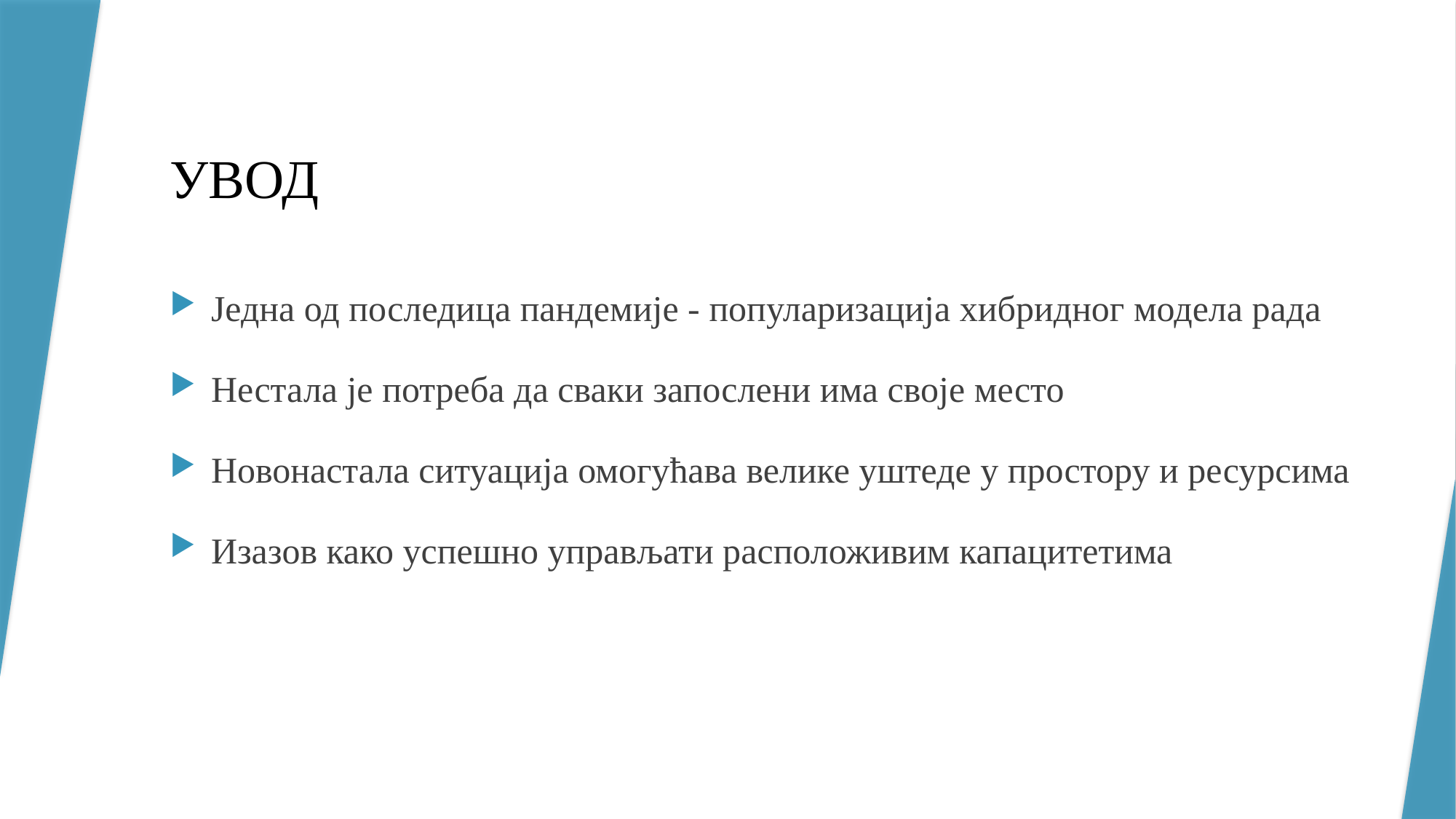

# УВОД
Једна од последица пандемије - популаризација хибридног модела рада
Нестала је потреба да сваки запослени има своје место
Новонастала ситуација омогућава велике уштеде у простору и ресурсима
Изазов како успешно управљати расположивим капацитетима